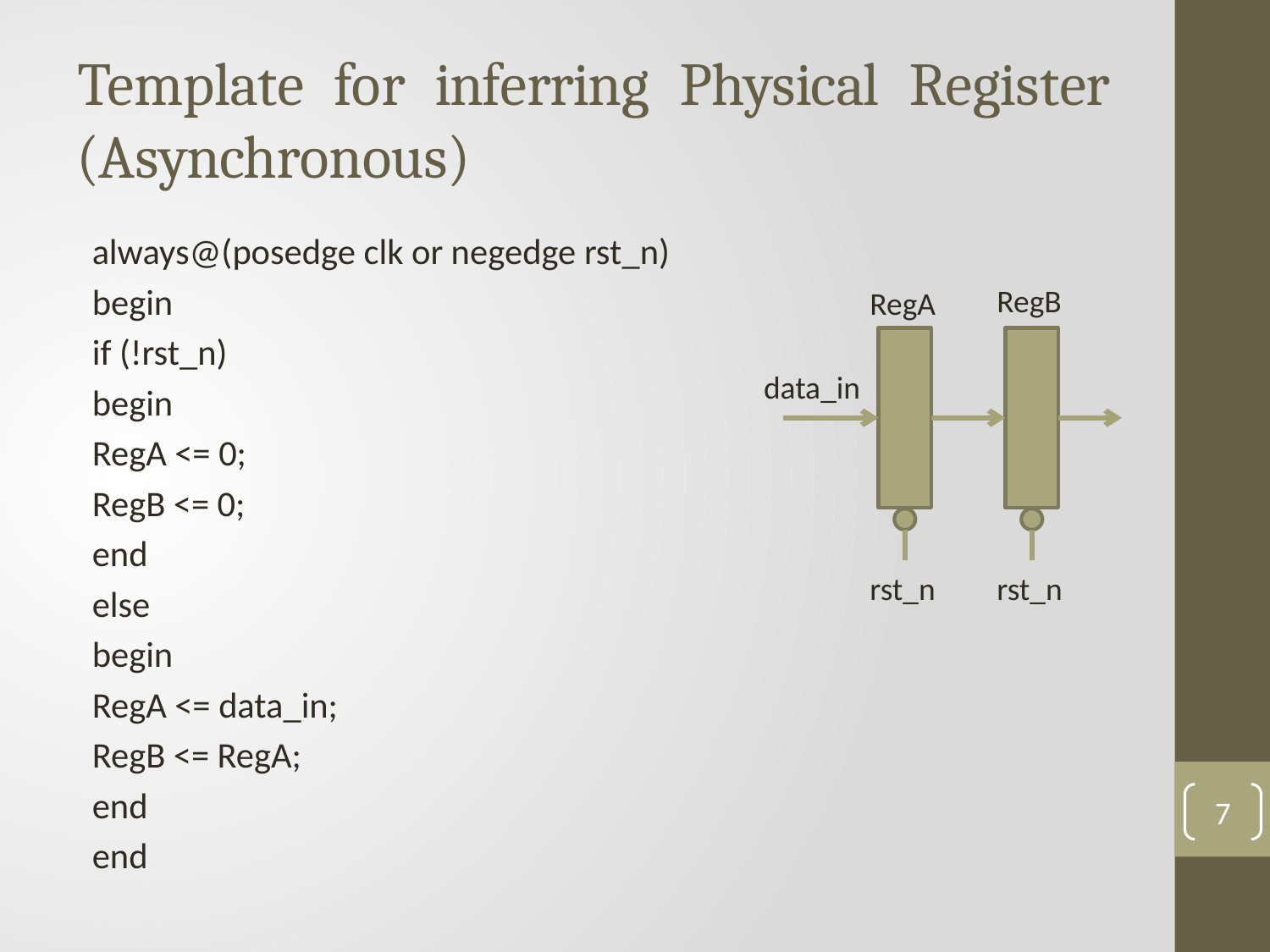

# Template for inferring Physical Register (Asynchronous)
always@(posedge clk or negedge rst_n)
begin
	if (!rst_n)
	begin
		RegA <= 0;
		RegB <= 0;
	end
	else
	begin
		RegA <= data_in;
		RegB <= RegA;
	end
end
RegB
RegA

data_in

rst_n
rst_n
7